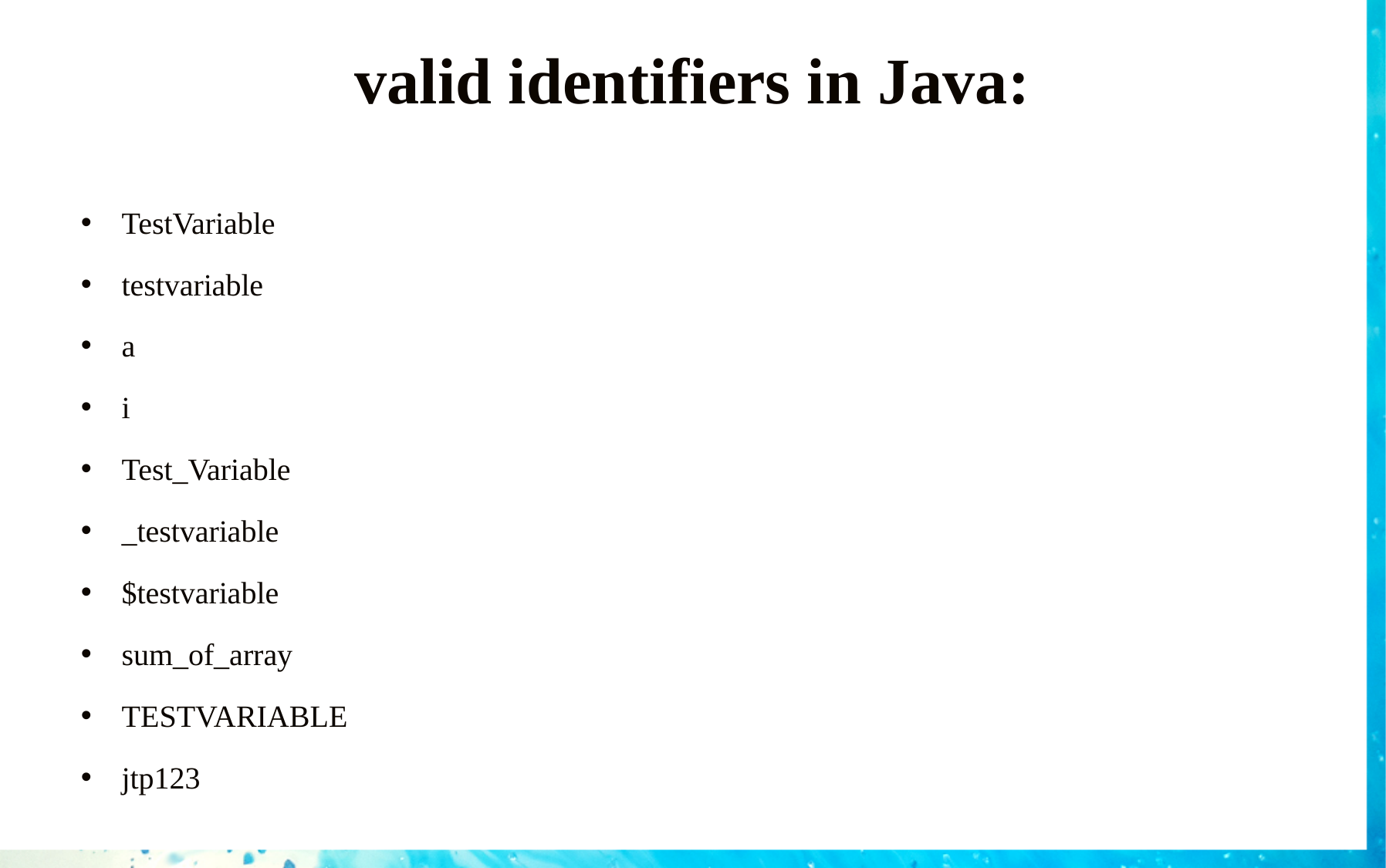

# valid identifiers in Java:
TestVariable
testvariable
a
i
Test_Variable
_testvariable
$testvariable
sum_of_array
TESTVARIABLE
jtp123